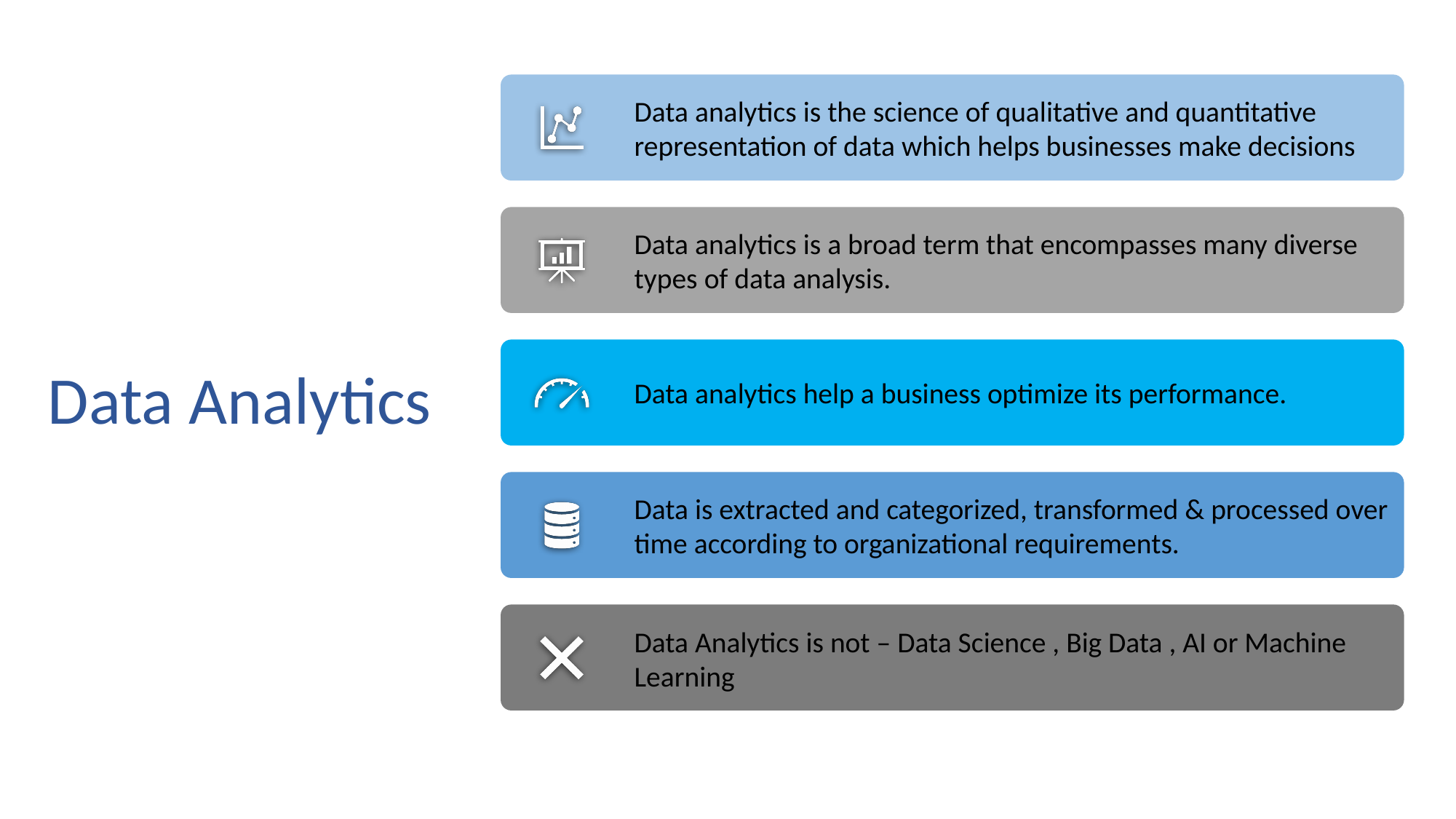

Data analytics is the science of qualitative and quantitative representation of data which helps businesses make decisions
Data analytics is a broad term that encompasses many diverse types of data analysis.
Data analytics help a business optimize its performance.
Data is extracted and categorized, transformed & processed over time according to organizational requirements.
Data Analytics is not – Data Science , Big Data , AI or Machine Learning
# Data Analytics